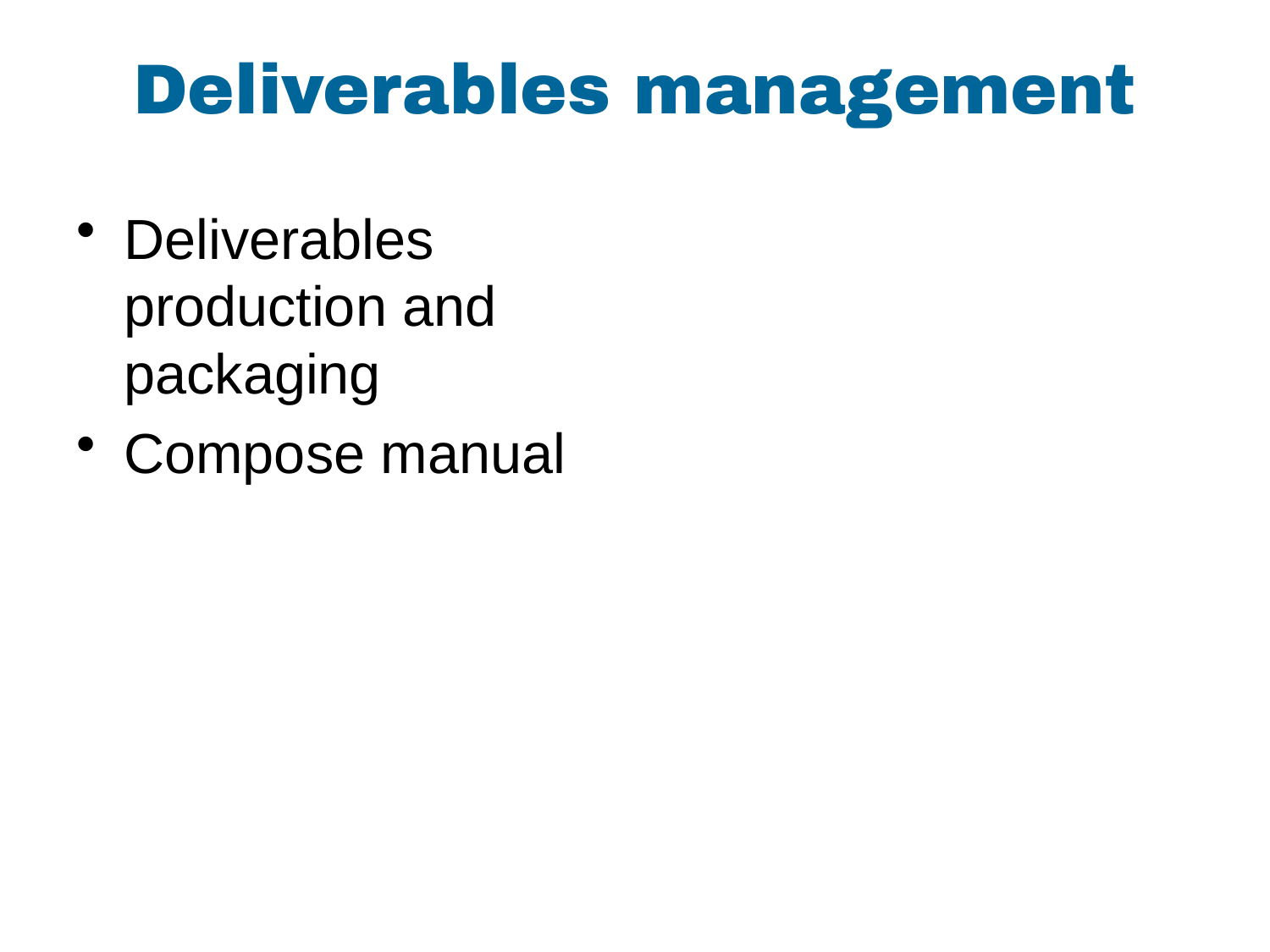

# Deliverables management
Deliverables production and packaging
Compose manual